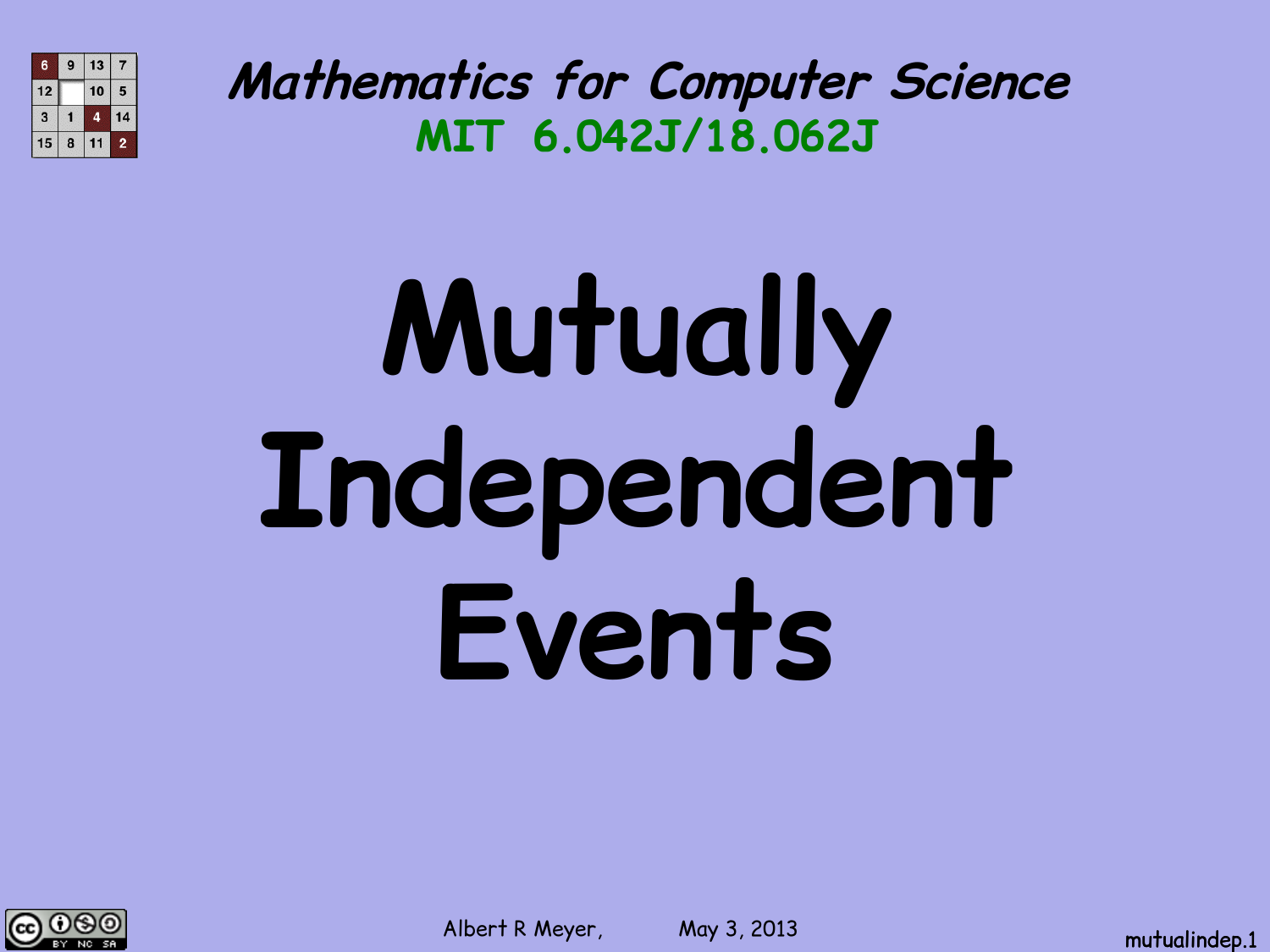

Mathematics for Computer Science
MIT 6.042J/18.062J
# Mutually Independent Events
mutualindep.1
mutualindep.1